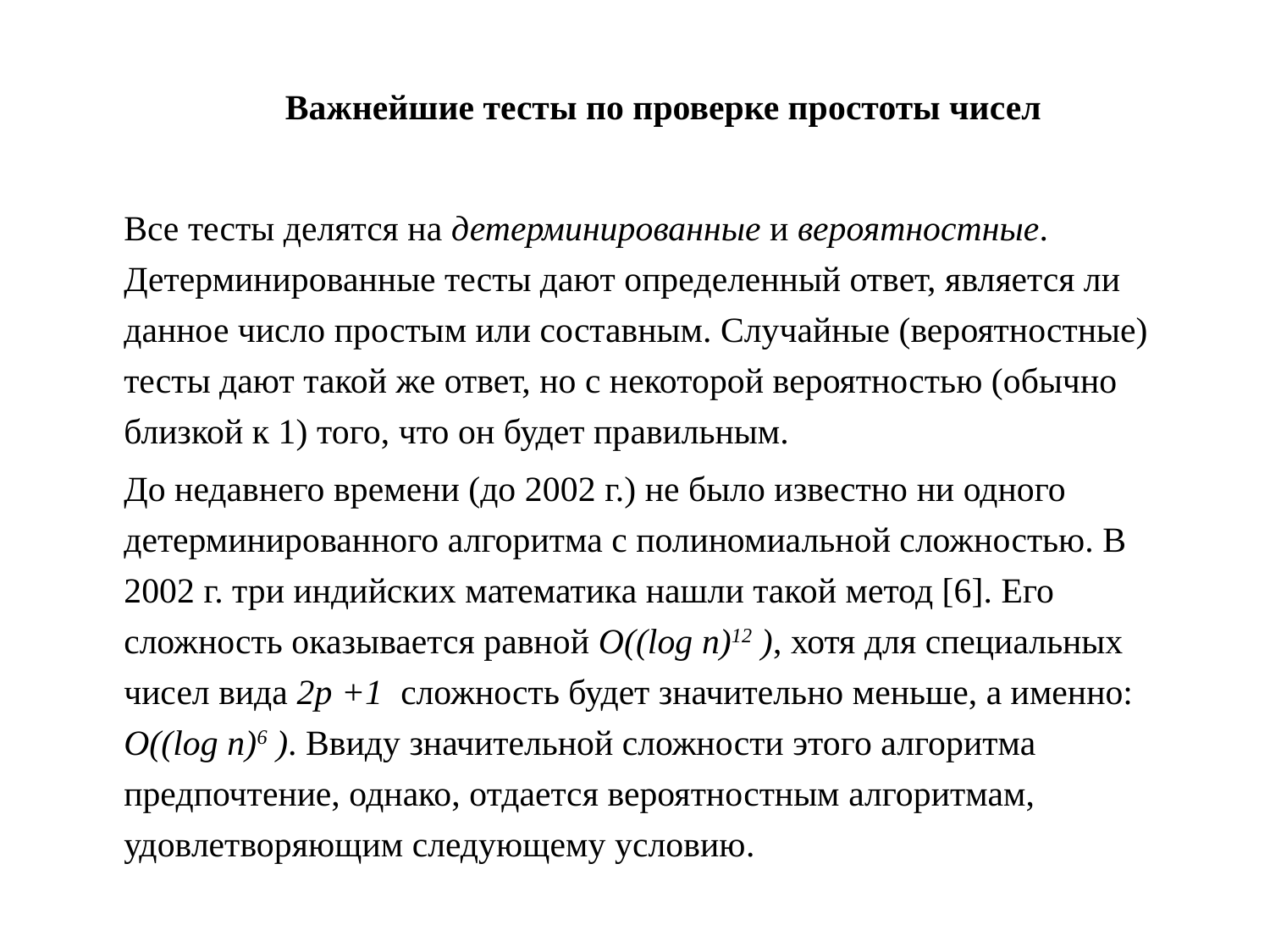

Важнейшие тесты по проверке простоты чисел

Все тесты делятся на детерминированные и вероятностные. Детерминированные тесты дают определенный ответ, является ли данное число простым или составным. Случайные (вероятностные) тесты дают такой же ответ, но с некоторой вероятностью (обычно близкой к 1) того, что он будет правильным.
До недавнего времени (до 2002 г.) не было известно ни одного детерминированного алгоритма с полиномиальной сложностью. В 2002 г. три индийских математика нашли такой метод [6]. Его сложность оказывается равной O((log n)12 ), хотя для специальных чисел вида 2p +1  сложность будет значительно меньше, а именно: O((log n)6 ). Ввиду значительной сложности этого алгоритма предпочтение, однако, отдается вероятностным алгоритмам, удовлетворяющим следующему условию.